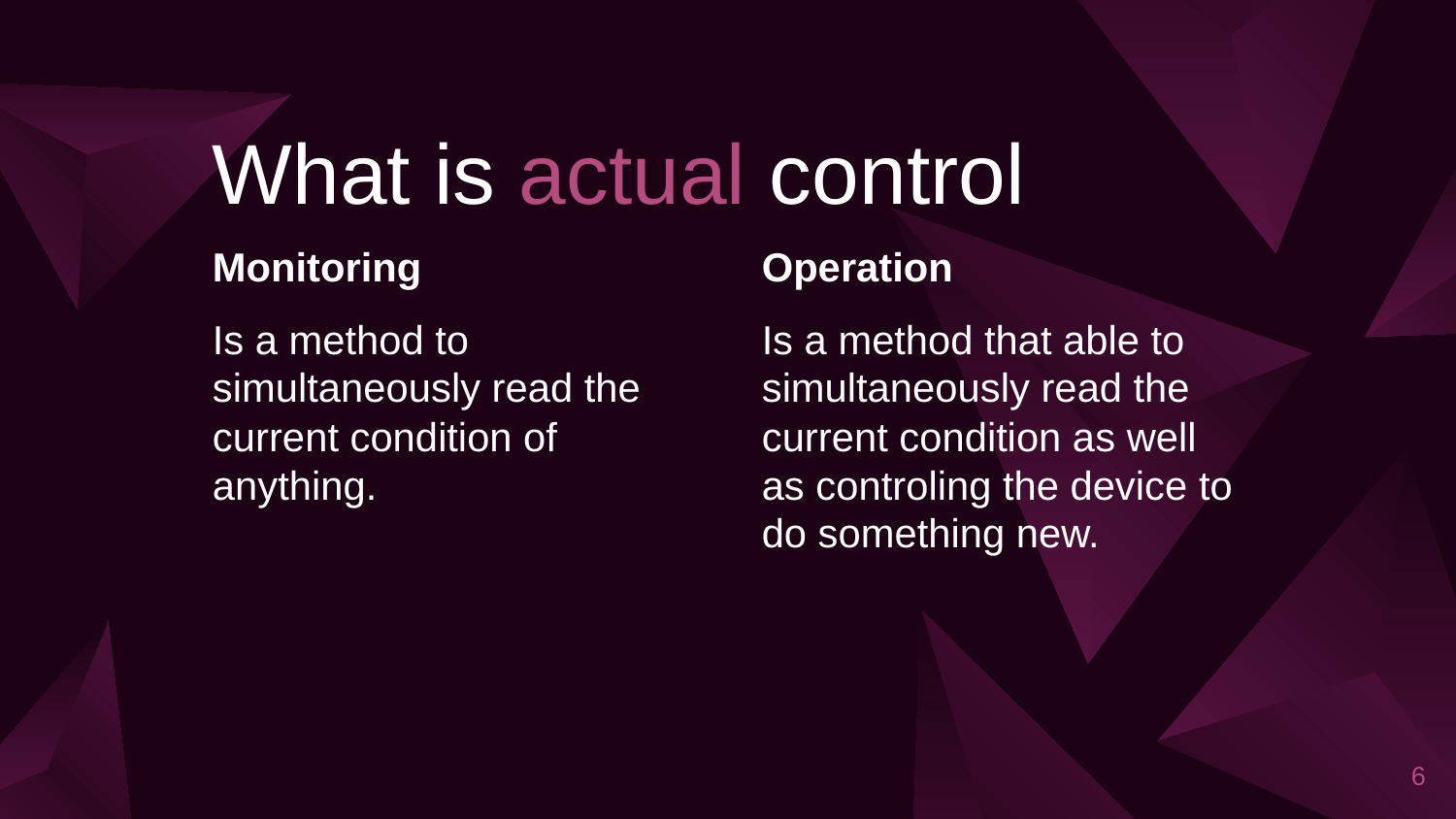

# What is actual control
Monitoring
Is a method to simultaneously read the current condition of anything.
Operation
Is a method that able to simultaneously read the current condition as well as controling the device to do something new.
6